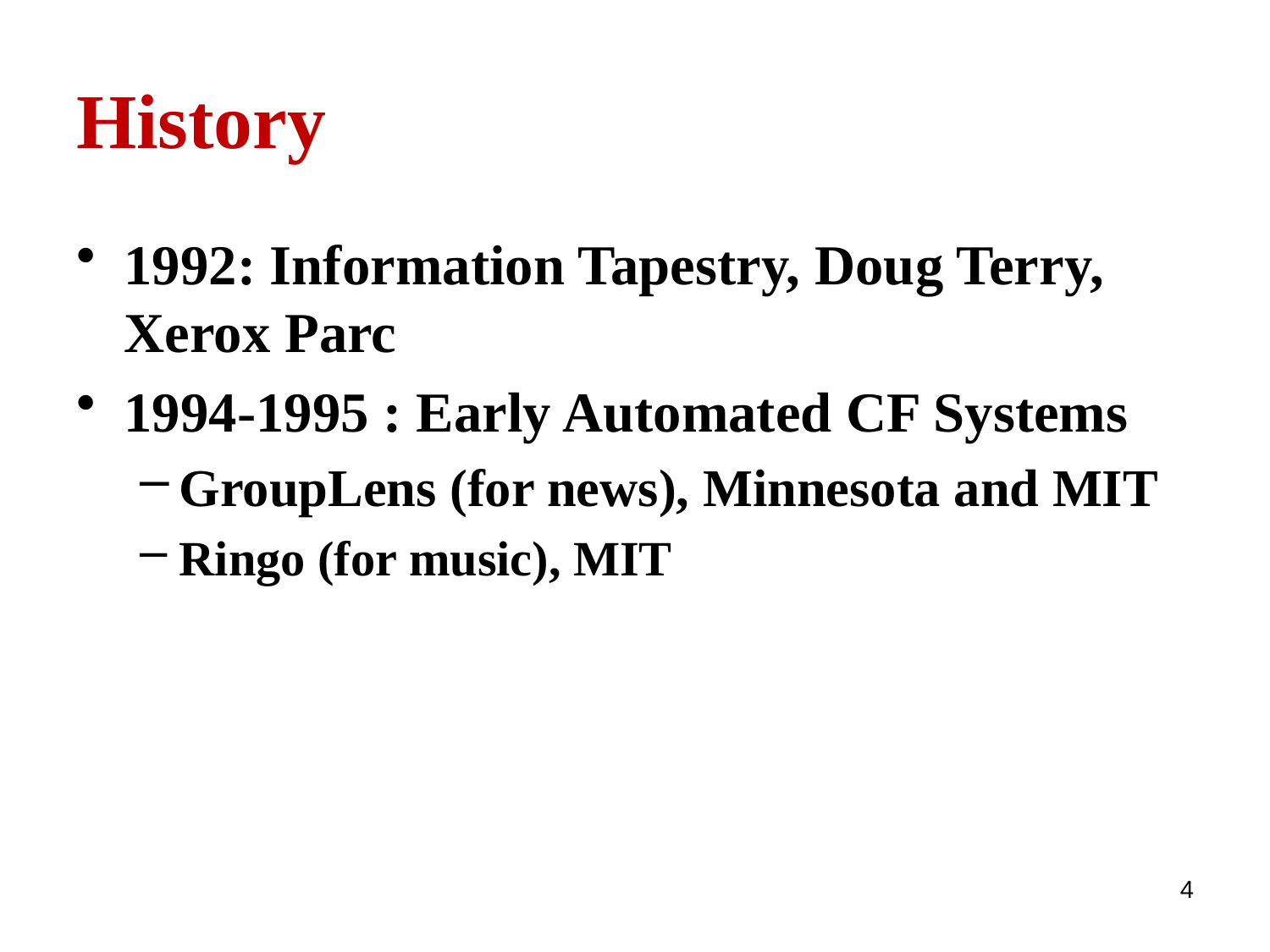

# History
1992: Information Tapestry, Doug Terry, Xerox Parc
1994-1995 : Early Automated CF Systems
GroupLens (for news), Minnesota and MIT
Ringo (for music), MIT
4